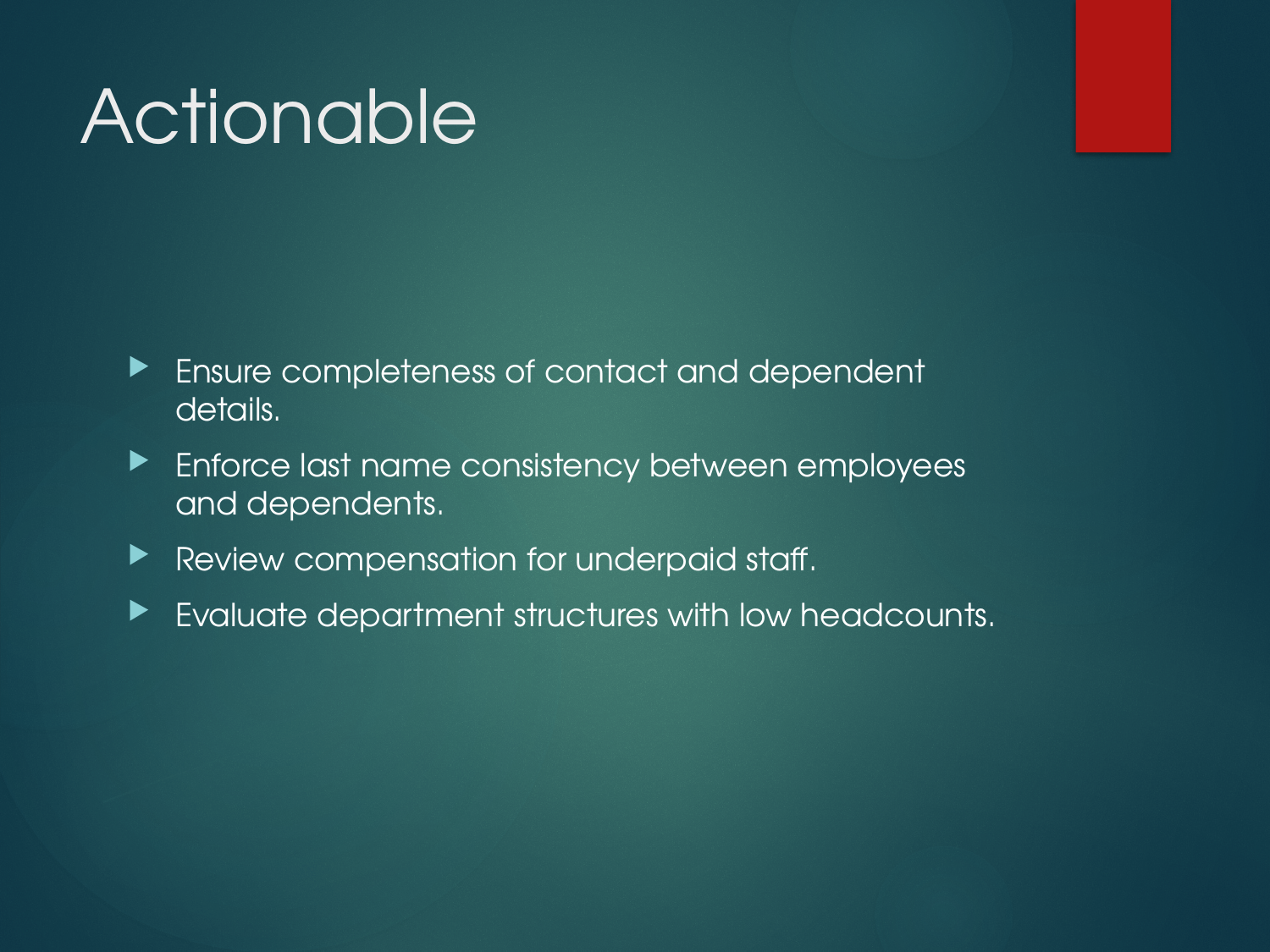

# Actionable

Ensure completeness of contact and dependent details.
Enforce last name consistency between employees and dependents.
Review compensation for underpaid staff.
Evaluate department structures with low headcounts.